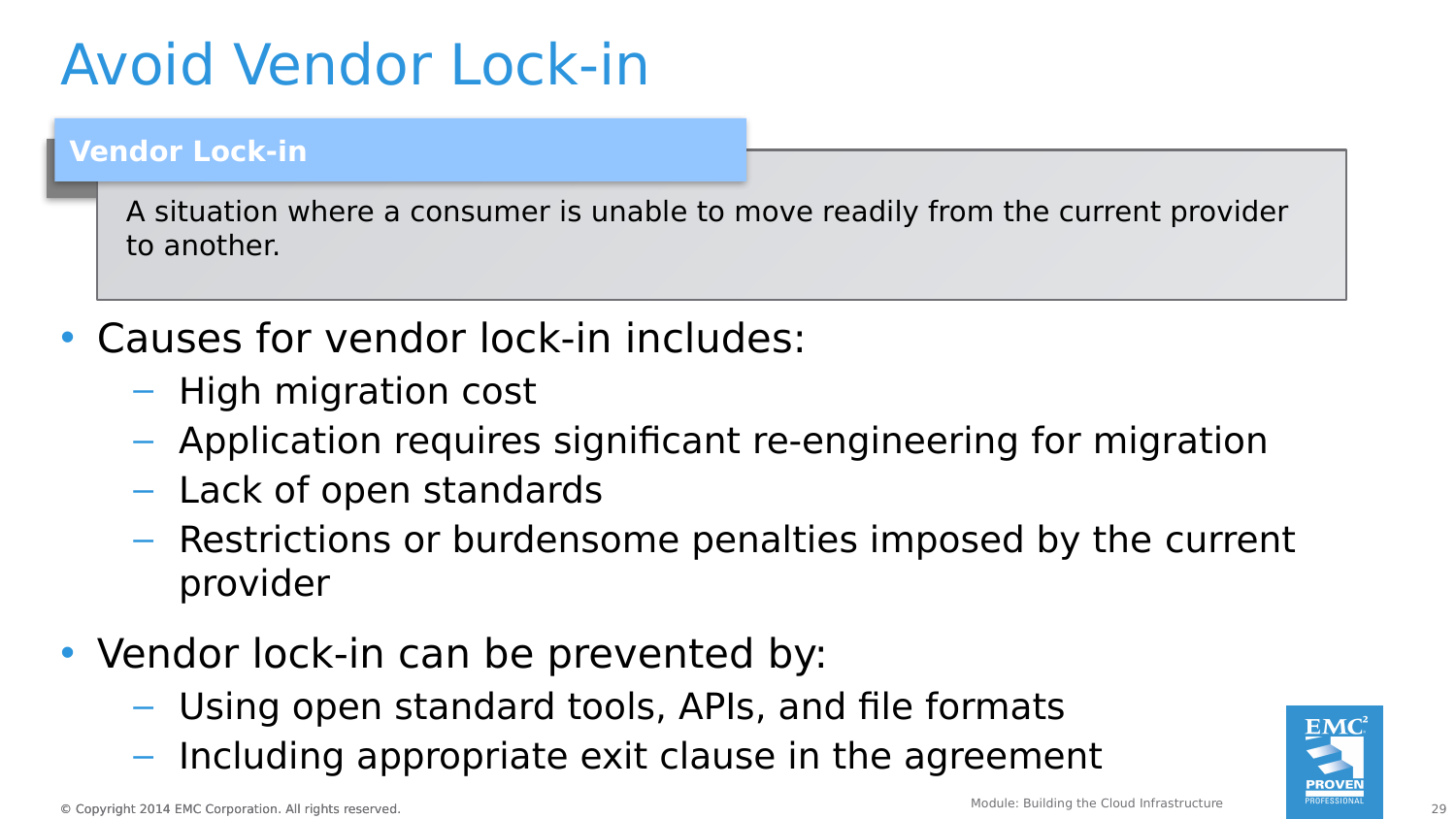

# Avoid Vendor Lock-in
Vendor Lock-in

A situation where a consumer is unable to move readily from the current provider to another.
Causes for vendor lock-in includes:
High migration cost
Application requires significant re-engineering for migration
Lack of open standards
Restrictions or burdensome penalties imposed by the current provider
Vendor lock-in can be prevented by:
Using open standard tools, APIs, and file formats
Including appropriate exit clause in the agreement
Module: Building the Cloud Infrastructure